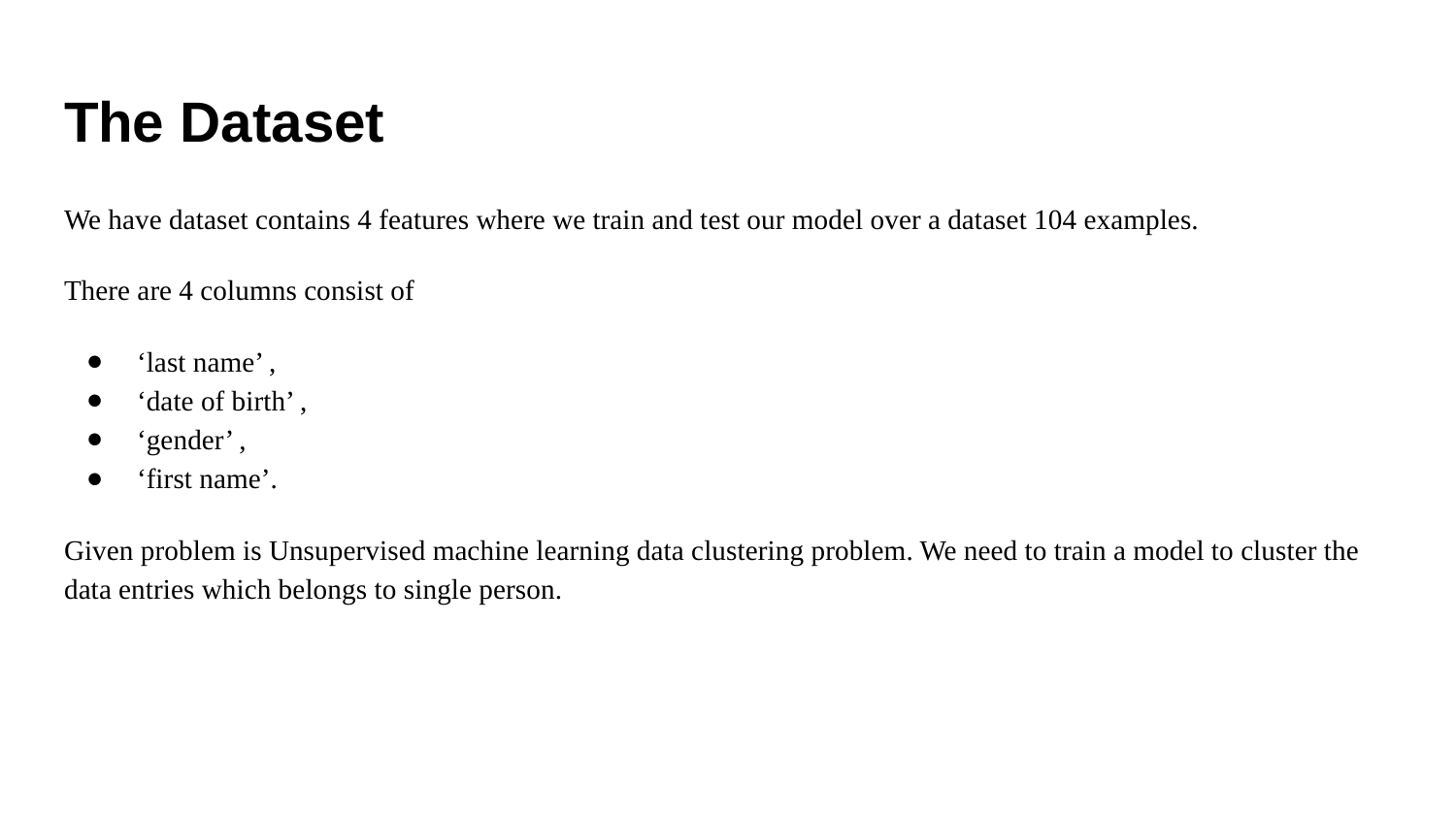

# The Dataset
We have dataset contains 4 features where we train and test our model over a dataset 104 examples.
There are 4 columns consist of
‘last name’ ,
‘date of birth’ ,
‘gender’ ,
‘first name’.
Given problem is Unsupervised machine learning data clustering problem. We need to train a model to cluster the data entries which belongs to single person.